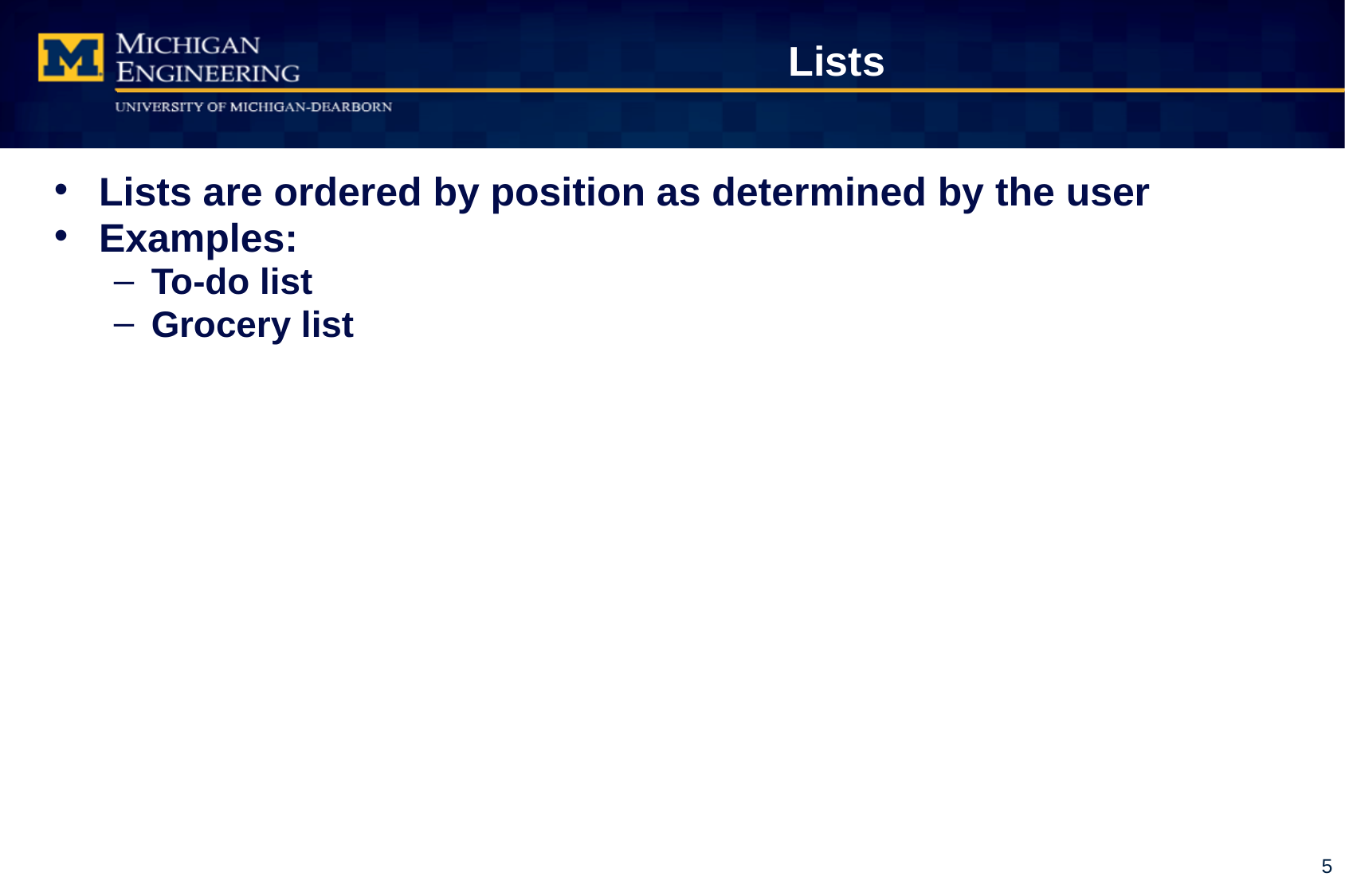

# Lists
Lists are ordered by position as determined by the user
Examples:
To-do list
Grocery list

5